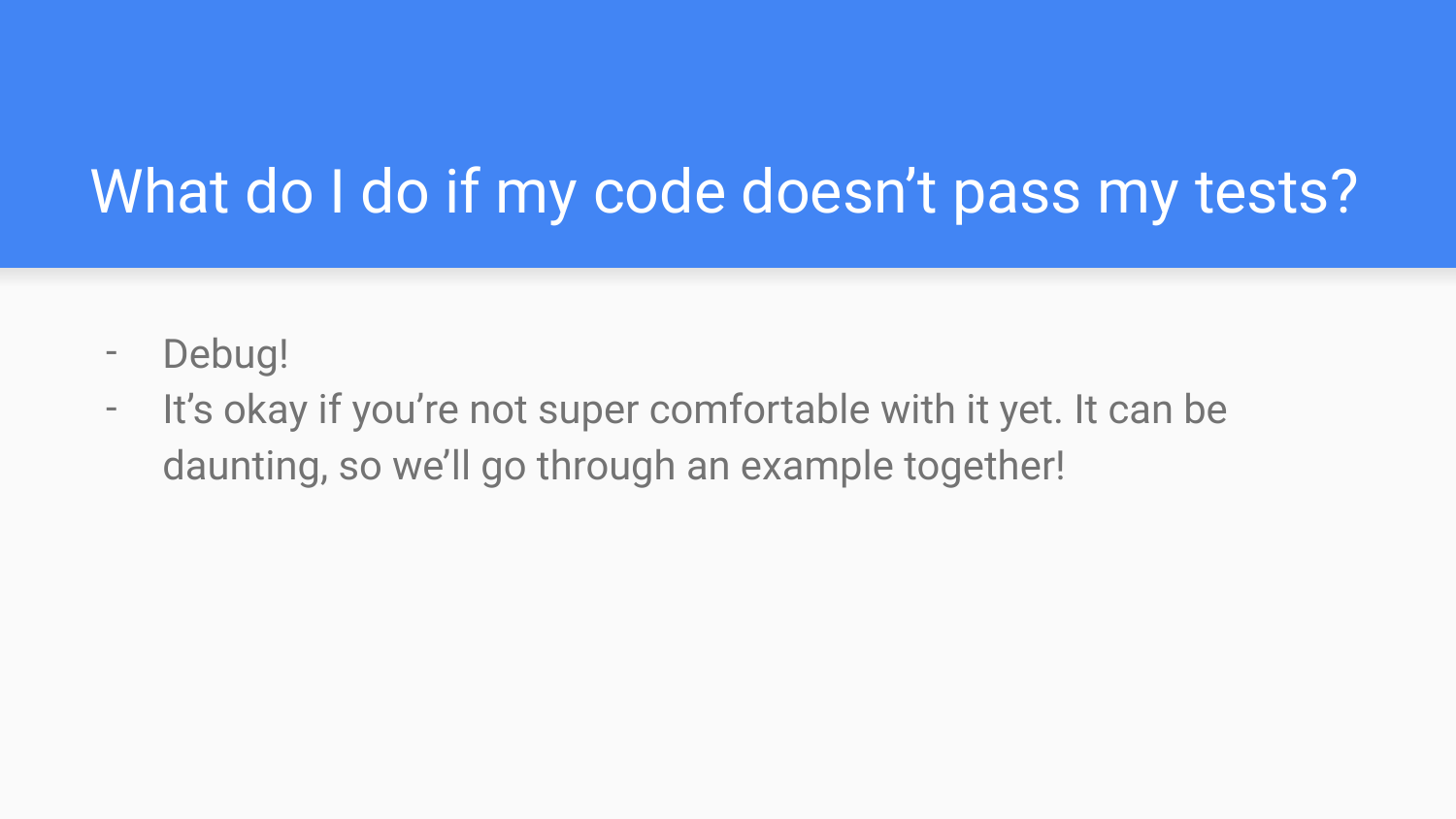

# What do I do if my code doesn’t pass my tests?
Debug!
It’s okay if you’re not super comfortable with it yet. It can be daunting, so we’ll go through an example together!